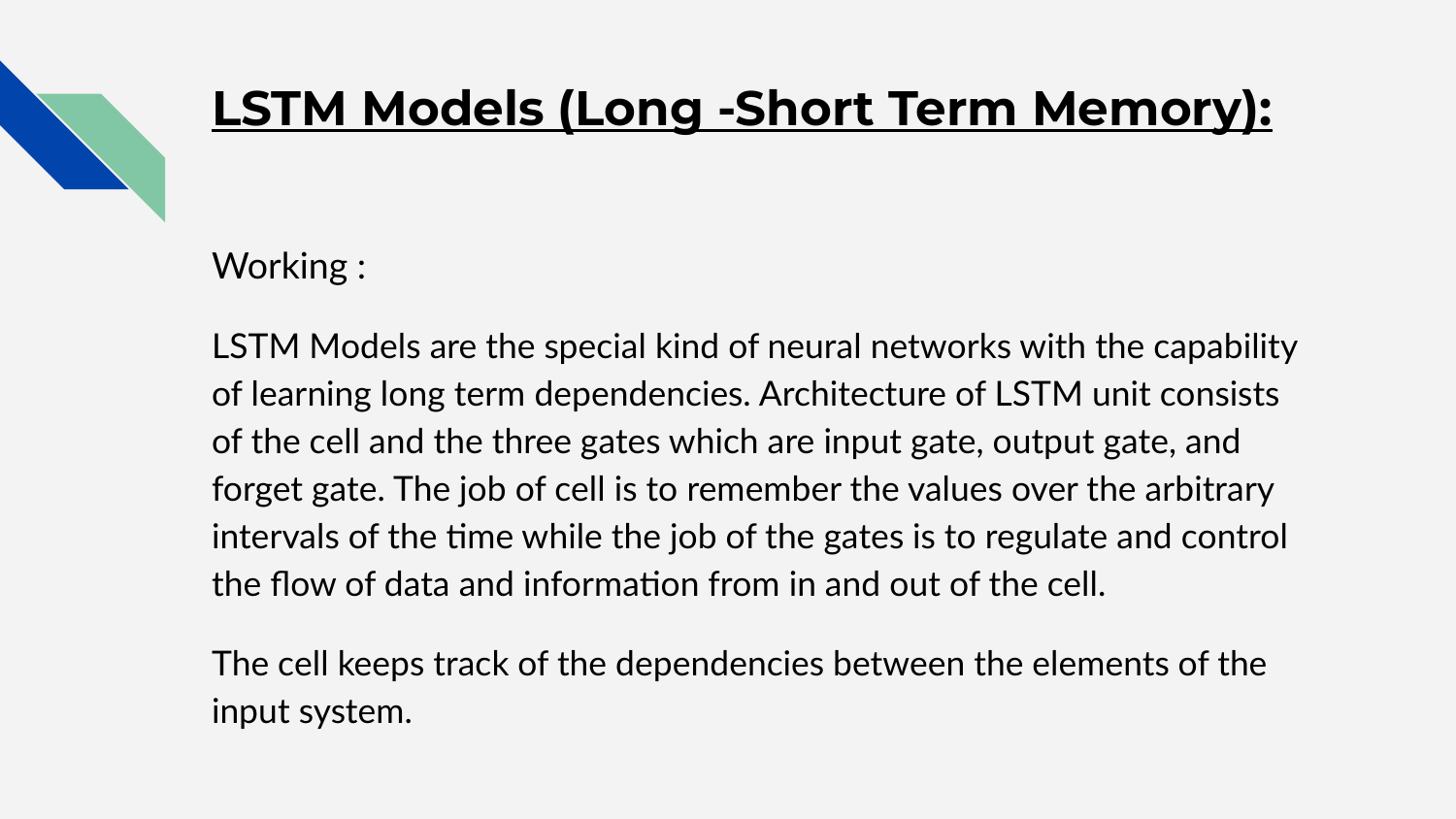

# LSTM Models (Long -Short Term Memory):
Working :
LSTM Models are the special kind of neural networks with the capability of learning long term dependencies. Architecture of LSTM unit consists of the cell and the three gates which are input gate, output gate, and forget gate. The job of cell is to remember the values over the arbitrary intervals of the time while the job of the gates is to regulate and control the flow of data and information from in and out of the cell.
The cell keeps track of the dependencies between the elements of the input system.